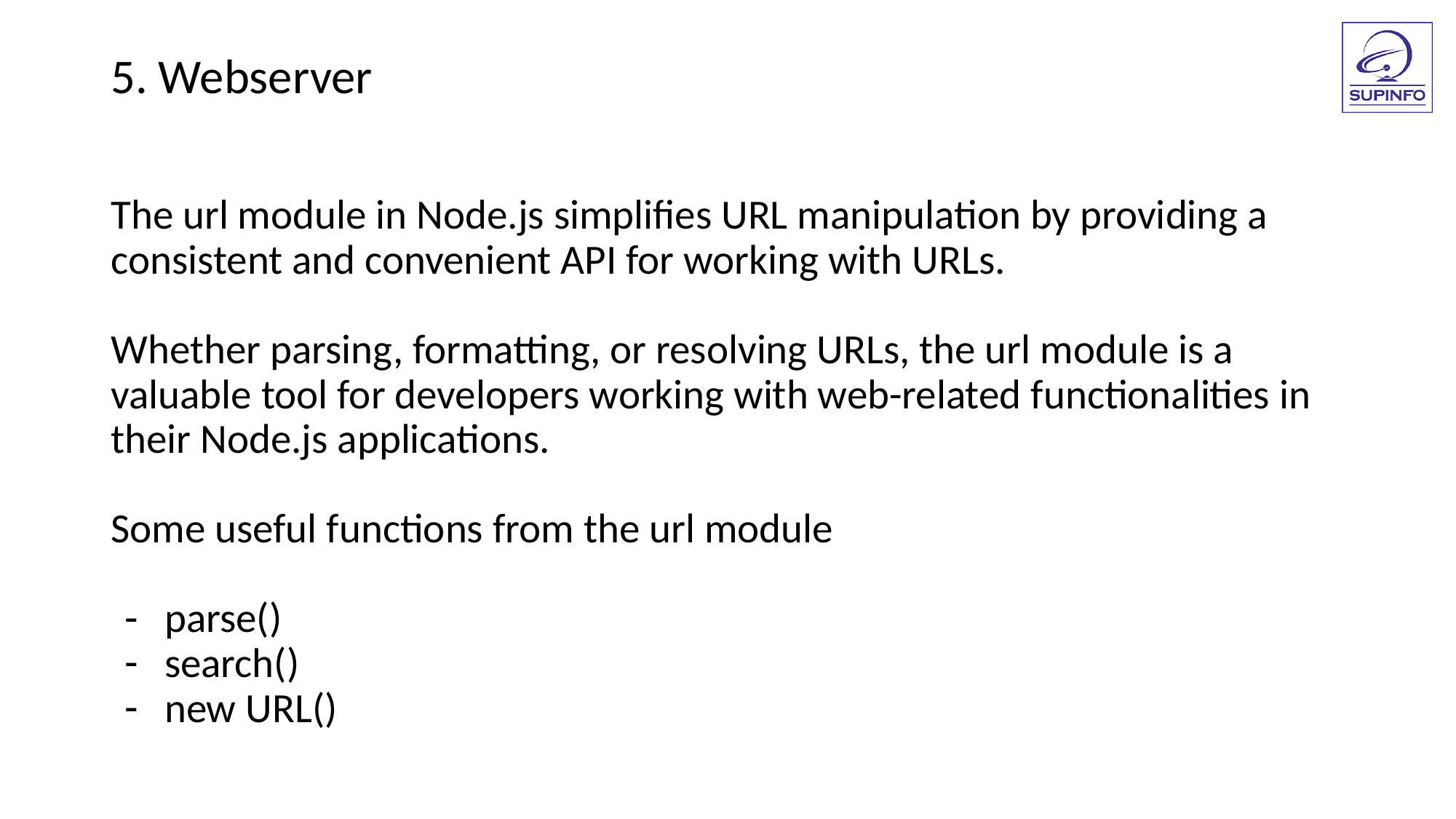

5. Webserver
The url module in Node.js simplifies URL manipulation by providing a consistent and convenient API for working with URLs.

Whether parsing, formatting, or resolving URLs, the url module is a valuable tool for developers working with web-related functionalities in their Node.js applications.

Some useful functions from the url module

parse()
search()
new URL()